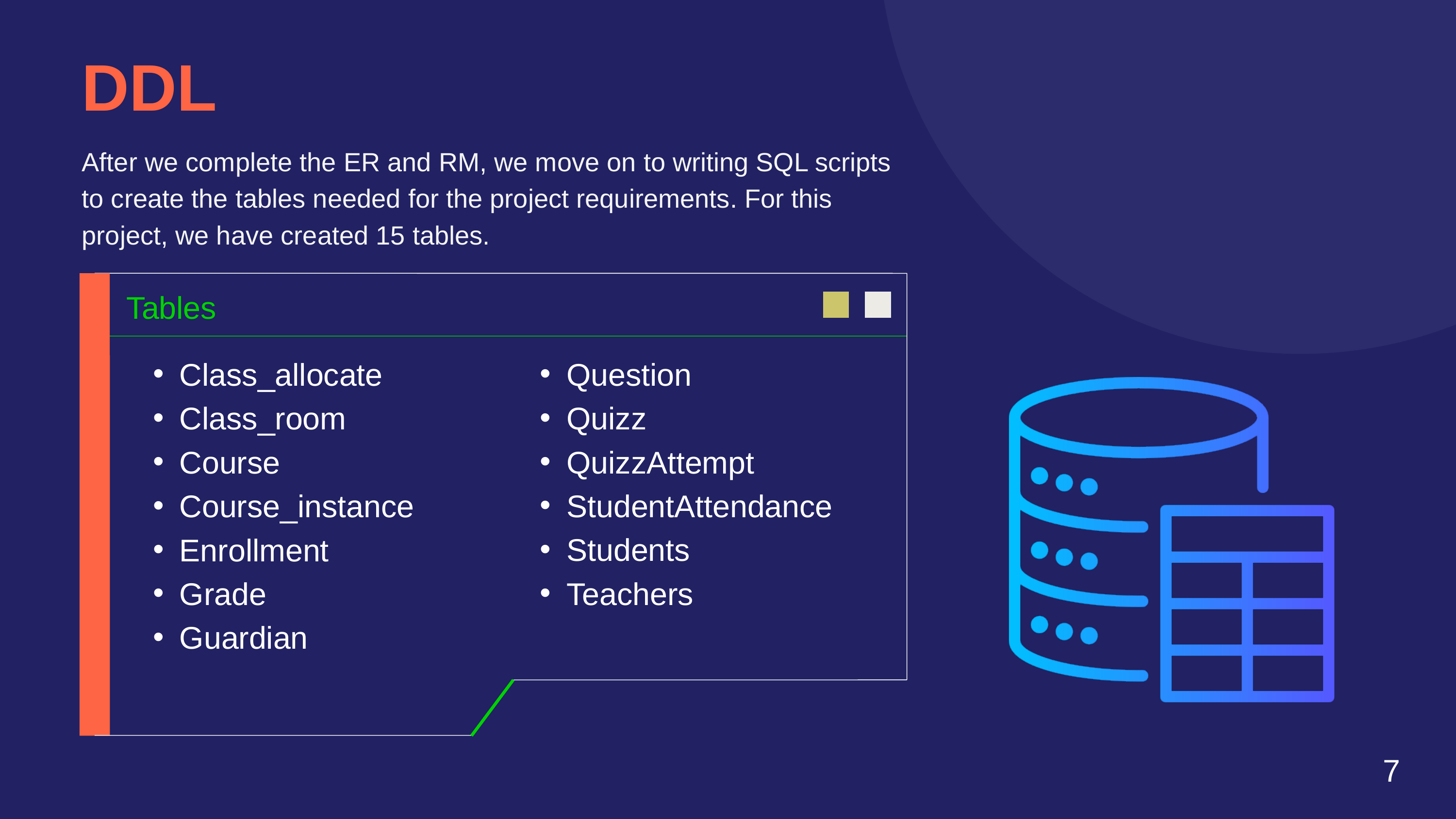

DDL
After we complete the ER and RM, we move on to writing SQL scripts to create the tables needed for the project requirements. For this project, we have created 15 tables.

Tables

Class_allocate
Class_room
Course
Course_instance
Enrollment
Grade
Guardian

Question
Quizz
QuizzAttempt
StudentAttendance
Students
Teachers

7